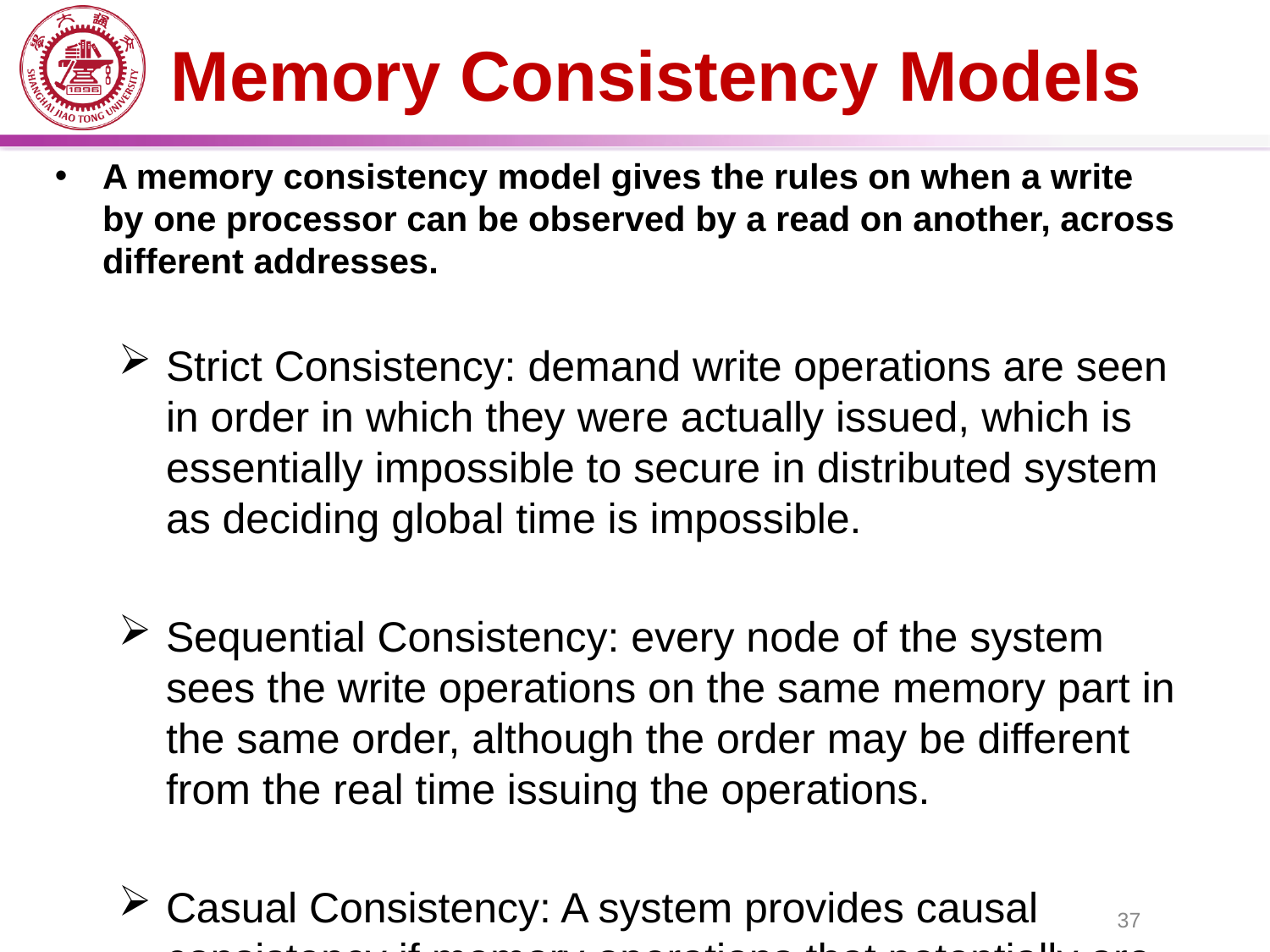

# Memory Consistency Models
A memory consistency model gives the rules on when a write by one processor can be observed by a read on another, across different addresses.

Strict Consistency: demand write operations are seen in order in which they were actually issued, which is essentially impossible to secure in distributed system as deciding global time is impossible.

Sequential Consistency: every node of the system sees the write operations on the same memory part in the same order, although the order may be different from the real time issuing the operations.

Casual Consistency: A system provides causal consistency if memory operations that potentially are causally related are seen by every node of the system in the same order.
37